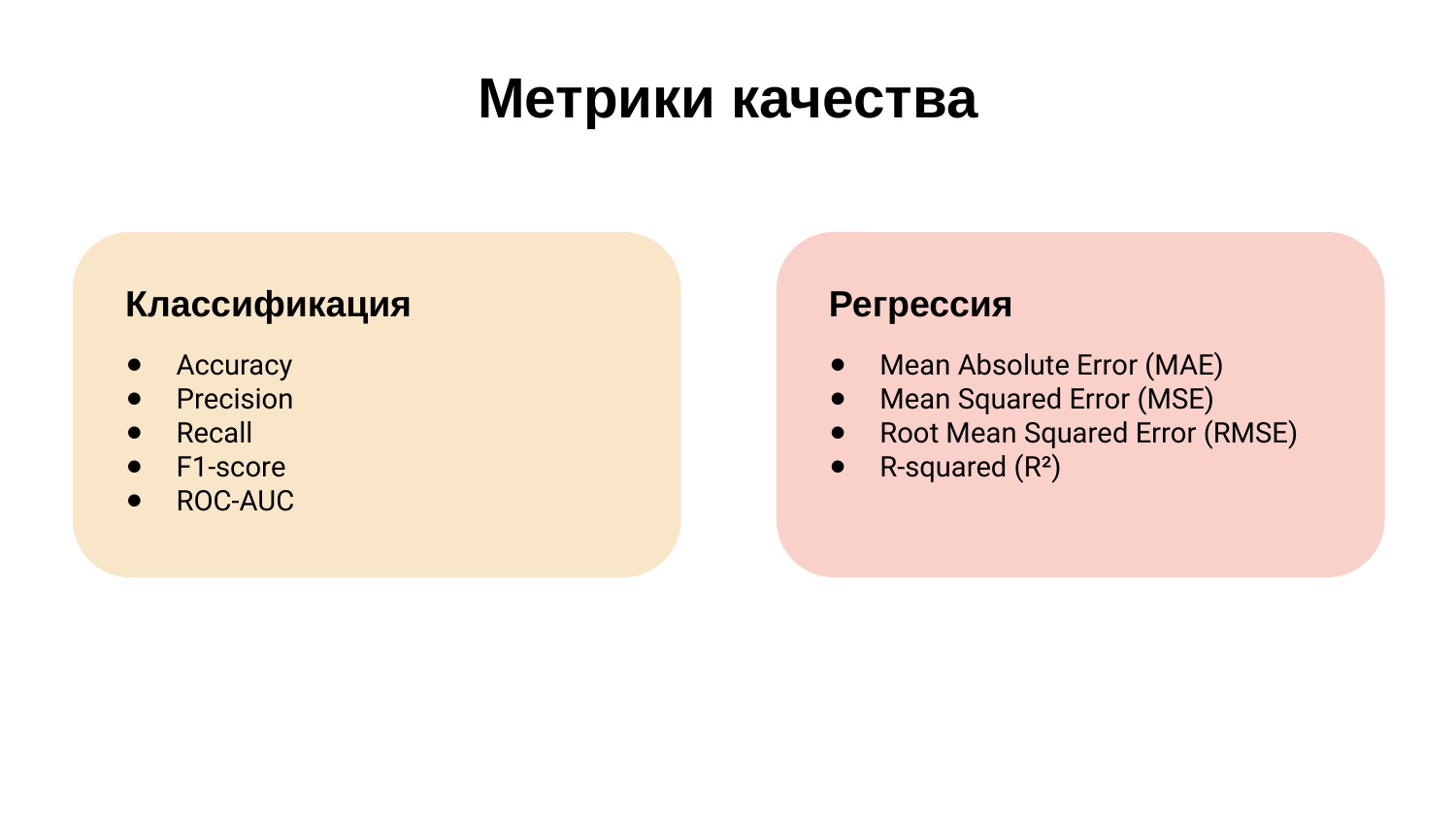

# Метрики качества

Классификация
Accuracy
Precision
Recall
F1-score
ROC-AUC
Регрессия
Mean Absolute Error (MAE)
Mean Squared Error (MSE)
Root Mean Squared Error (RMSE)
R-squared (R²)